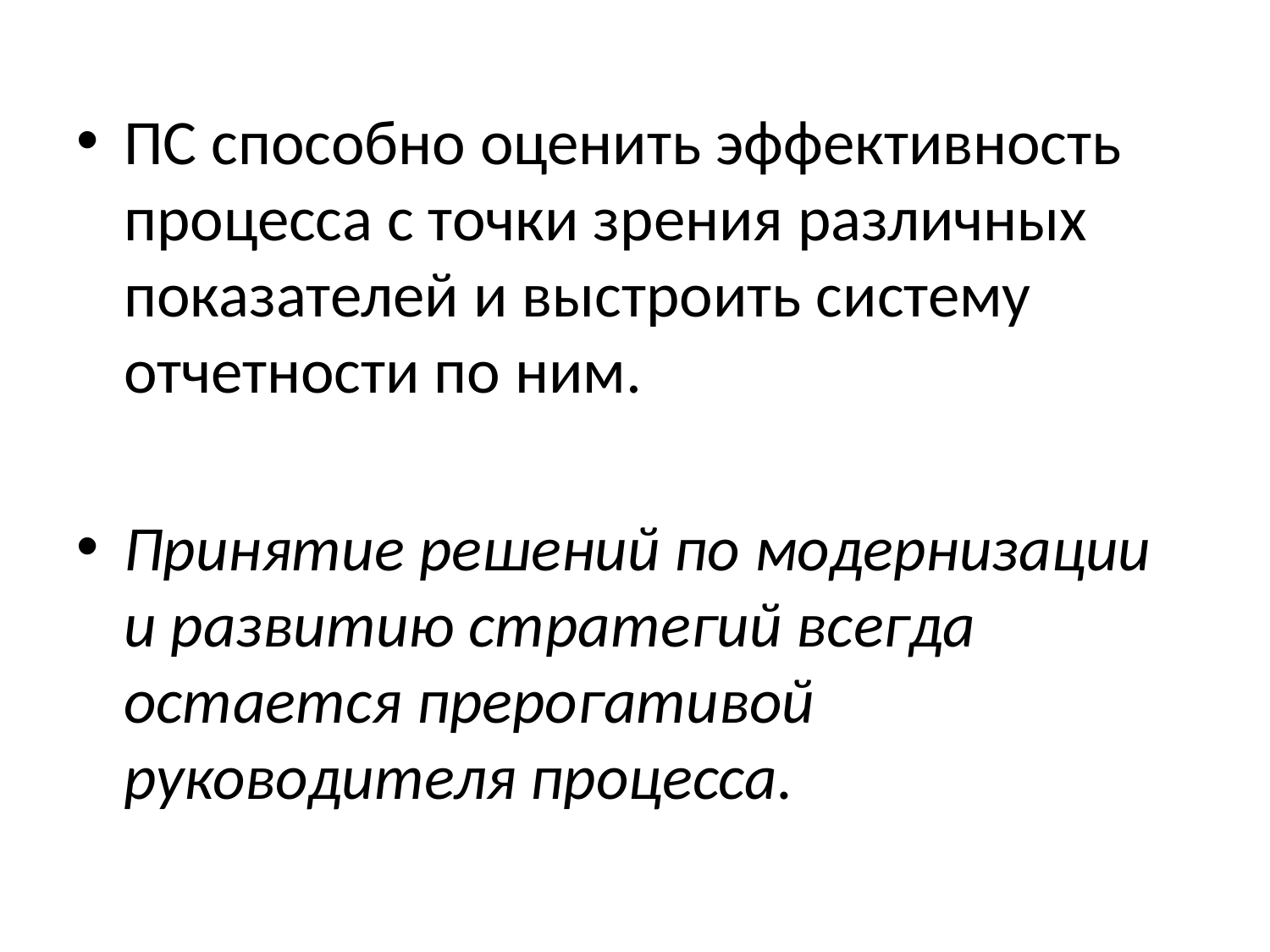

ПС способно оценить эффективность процесса с точки зрения различных показателей и выстроить систему отчетности по ним.

Принятие решений по модернизации и развитию стратегий всегда остается прерогативой руководителя процесса.